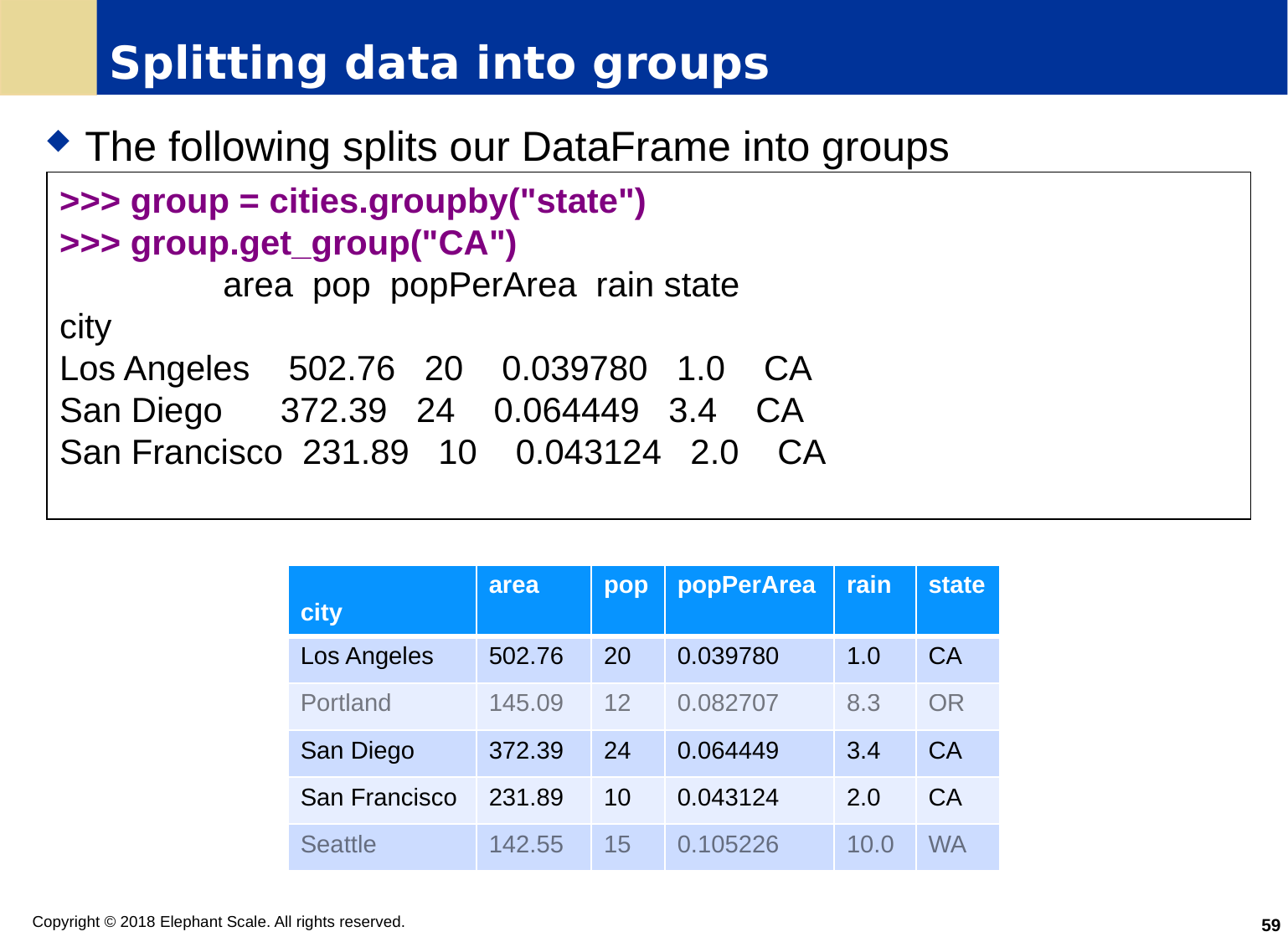

# Splitting data into groups
The following splits our DataFrame into groups
>>> group = cities.groupby("state")
>>> group.get_group("CA")
                 area  pop  popPerArea  rain state
city
Los Angeles    502.76   20    0.039780   1.0    CA
San Diego      372.39   24    0.064449   3.4    CA
San Francisco  231.89   10    0.043124   2.0    CA

| city | area | pop | popPerArea | rain | state |
| --- | --- | --- | --- | --- | --- |
| Los Angeles | 502.76 | 20 | 0.039780 | 1.0 | CA |
| Portland | 145.09 | 12 | 0.082707 | 8.3 | OR |
| San Diego | 372.39 | 24 | 0.064449 | 3.4 | CA |
| San Francisco | 231.89 | 10 | 0.043124 | 2.0 | CA |
| Seattle | 142.55 | 15 | 0.105226 | 10.0 | WA |
59
Copyright © 2018 Elephant Scale. All rights reserved.